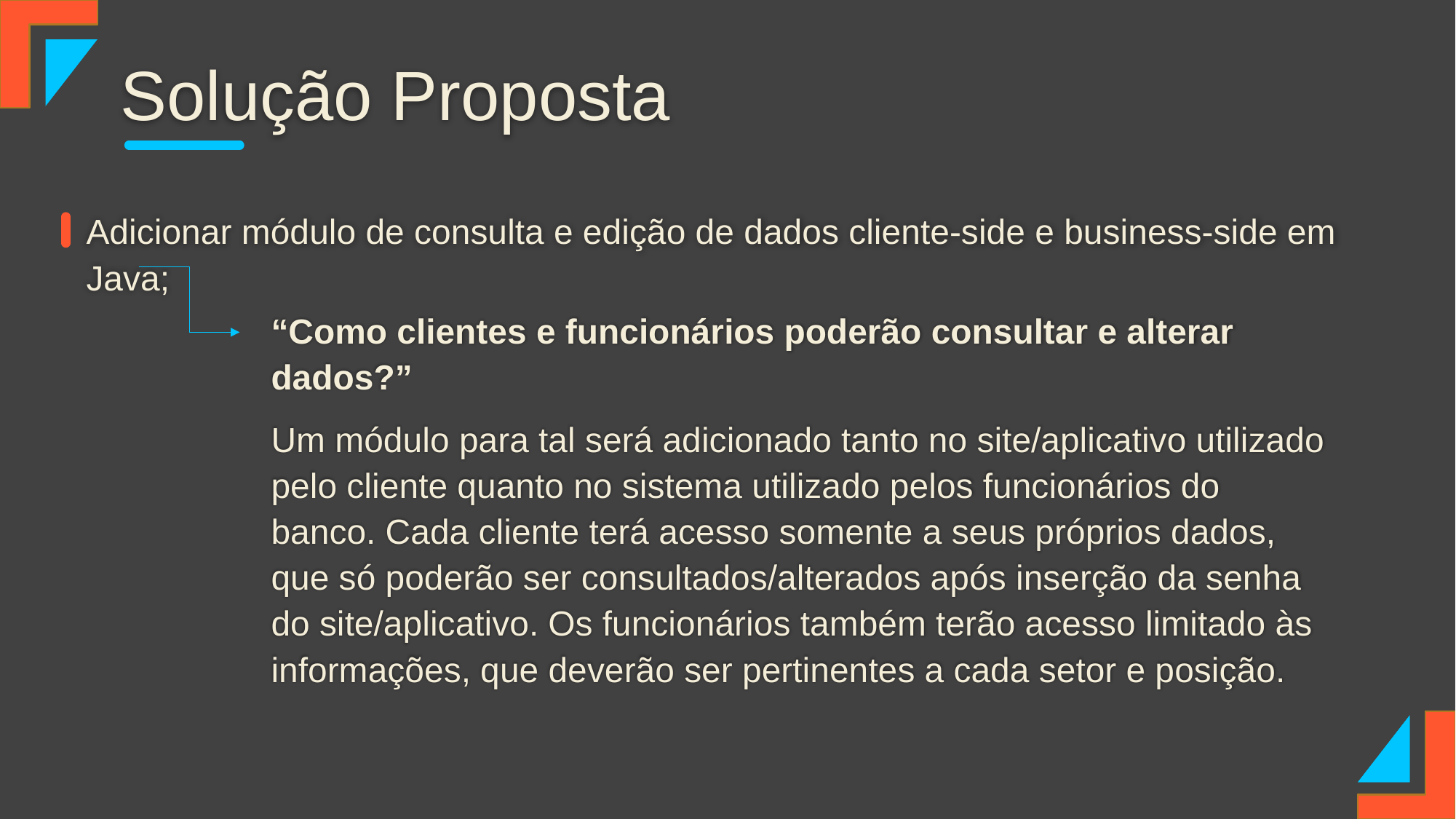

# Solução Proposta

Adicionar módulo de consulta e edição de dados cliente-side e business-side em Java;
“Como clientes e funcionários poderão consultar e alterar dados?”
Um módulo para tal será adicionado tanto no site/aplicativo utilizado pelo cliente quanto no sistema utilizado pelos funcionários do banco. Cada cliente terá acesso somente a seus próprios dados, que só poderão ser consultados/alterados após inserção da senha do site/aplicativo. Os funcionários também terão acesso limitado às informações, que deverão ser pertinentes a cada setor e posição.